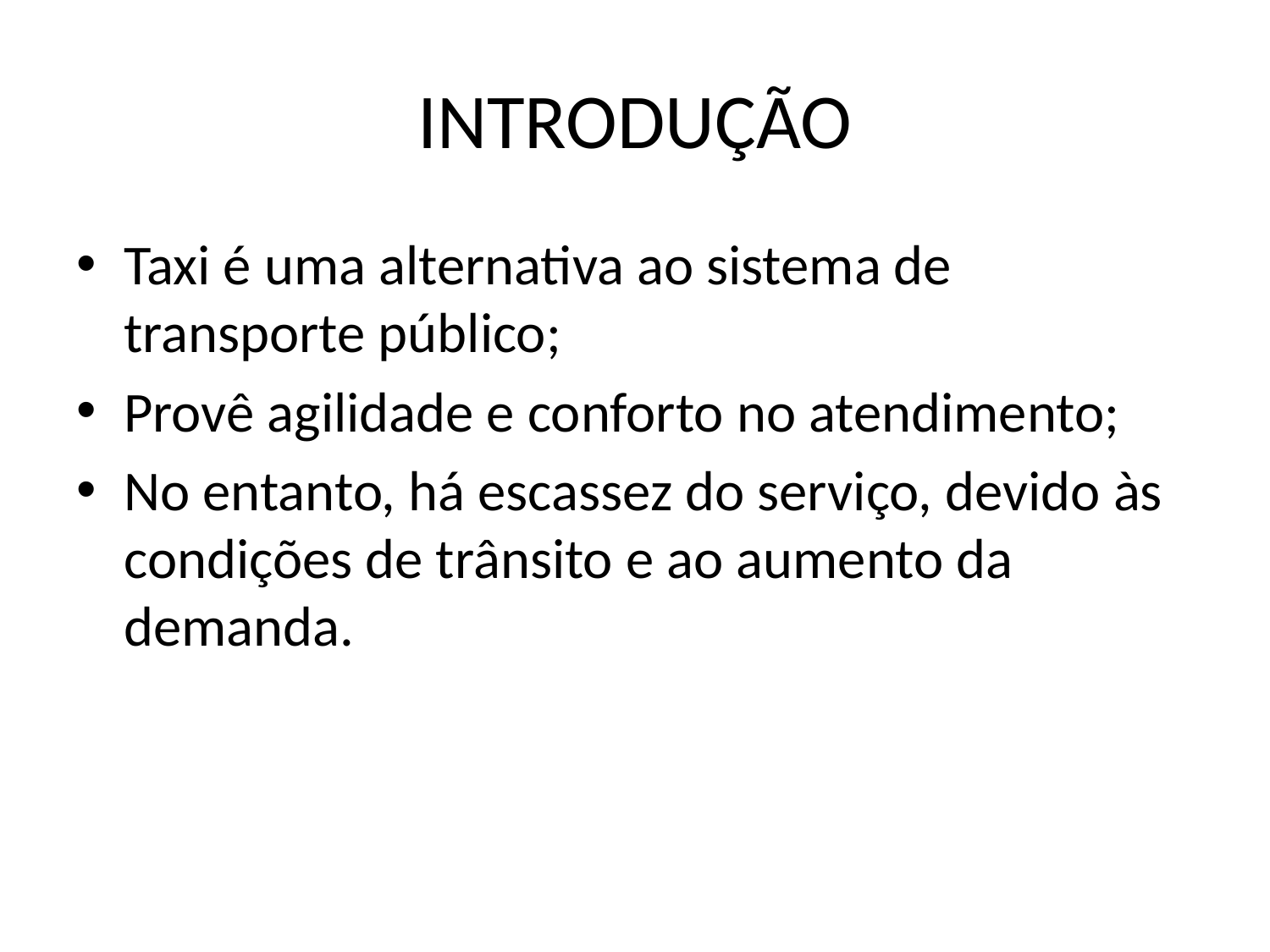

# INTRODUÇÃO
Taxi é uma alternativa ao sistema de transporte público;
Provê agilidade e conforto no atendimento;
No entanto, há escassez do serviço, devido às condições de trânsito e ao aumento da demanda.